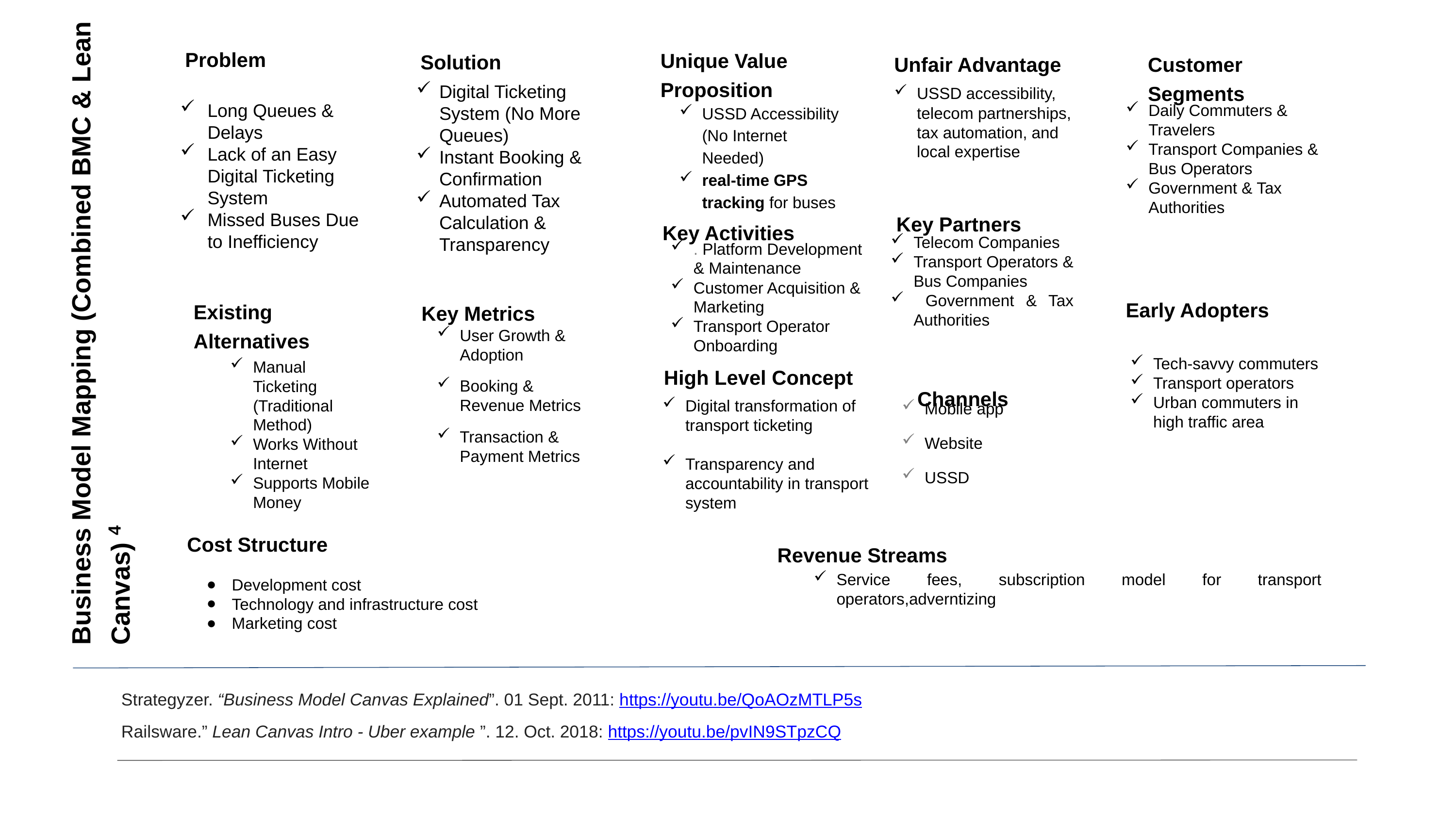

Problem

Long Queues & Delays
Lack of an Easy Digital Ticketing System
Missed Buses Due to Inefficiency

Unique Value Proposition
USSD Accessibility (No Internet Needed)
real-time GPS tracking for buses
Solution
Digital Ticketing System (No More Queues)
Instant Booking & Confirmation
Automated Tax Calculation & Transparency
Customer Segments
Daily Commuters & Travelers
Transport Companies & Bus Operators
Government & Tax Authorities
Unfair Advantage
USSD accessibility, telecom partnerships, tax automation, and local expertise
Key Partners
Telecom Companies
Transport Operators & Bus Companies
 Government & Tax Authorities
Key Activities

. Platform Development & Maintenance
Customer Acquisition & Marketing
Transport Operator Onboarding

Early Adopters

Tech-savvy commuters
Transport operators
Urban commuters in high traffic area
Existing Alternatives
Manual Ticketing (Traditional Method)
Works Without Internet
Supports Mobile Money
Key Metrics
User Growth & Adoption
Booking & Revenue Metrics
Transaction & Payment Metrics
Business Model Mapping (Combined BMC & Lean Canvas) 4

High Level Concept

Digital transformation of transport ticketing

Transparency and accountability in transport system
Channels
Mobile app
Website
USSD

Cost Structure
Development cost
Technology and infrastructure cost
Marketing cost
Revenue Streams

Service fees, subscription model for transport operators,adverntizing
Strategyzer. “Business Model Canvas Explained”. 01 Sept. 2011: https://youtu.be/QoAOzMTLP5s
Railsware.” Lean Canvas Intro - Uber example ”. 12. Oct. 2018: https://youtu.be/pvIN9STpzCQ